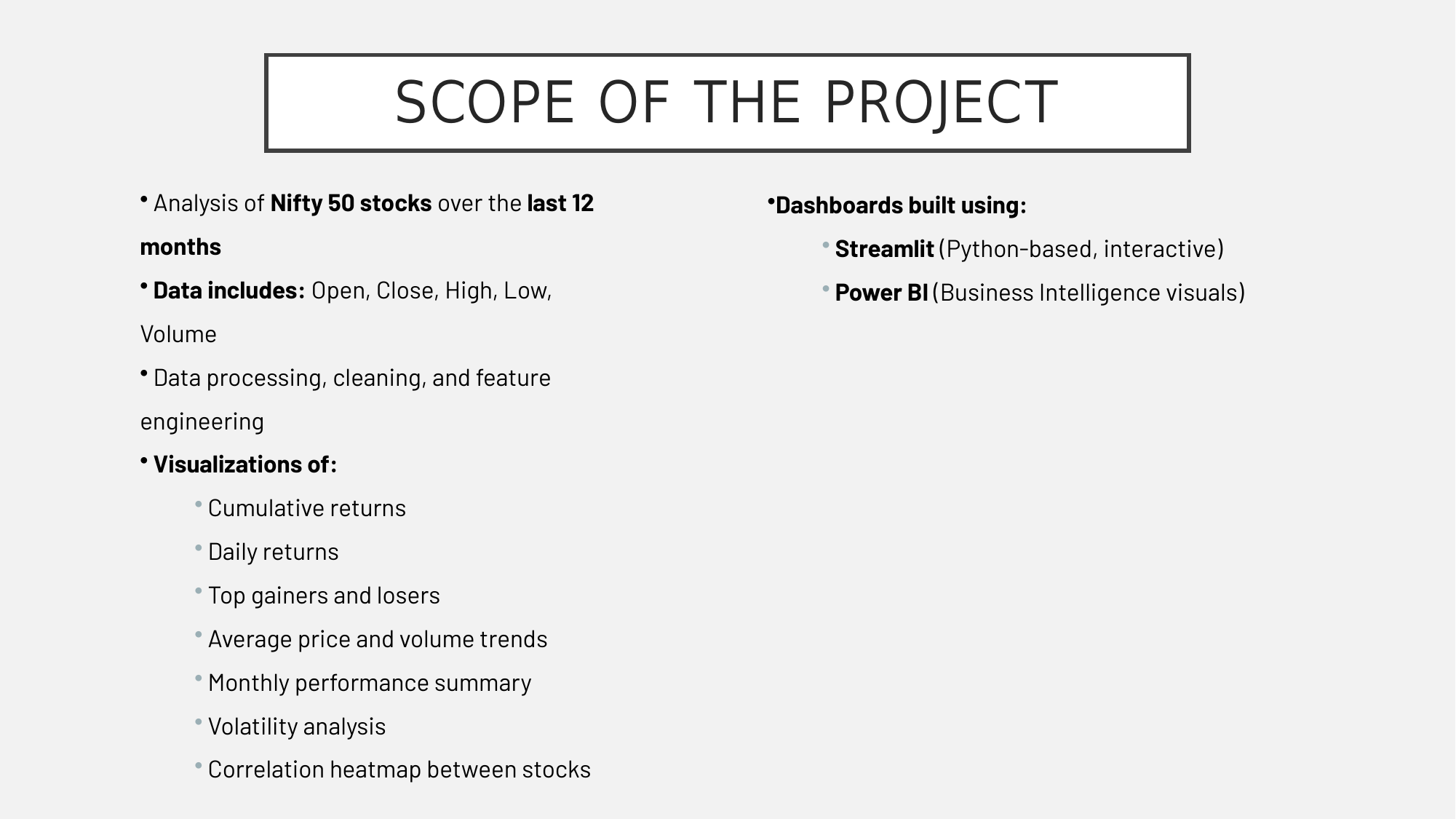

# Scope of the Project
Dashboards built using:
 Streamlit (Python-based, interactive)
 Power BI (Business Intelligence visuals)

 Analysis of Nifty 50 stocks over the last 12 months
 Data includes: Open, Close, High, Low, Volume
 Data processing, cleaning, and feature engineering
 Visualizations of:
 Cumulative returns
 Daily returns
 Top gainers and losers
 Average price and volume trends
 Monthly performance summary
 Volatility analysis
 Correlation heatmap between stocks